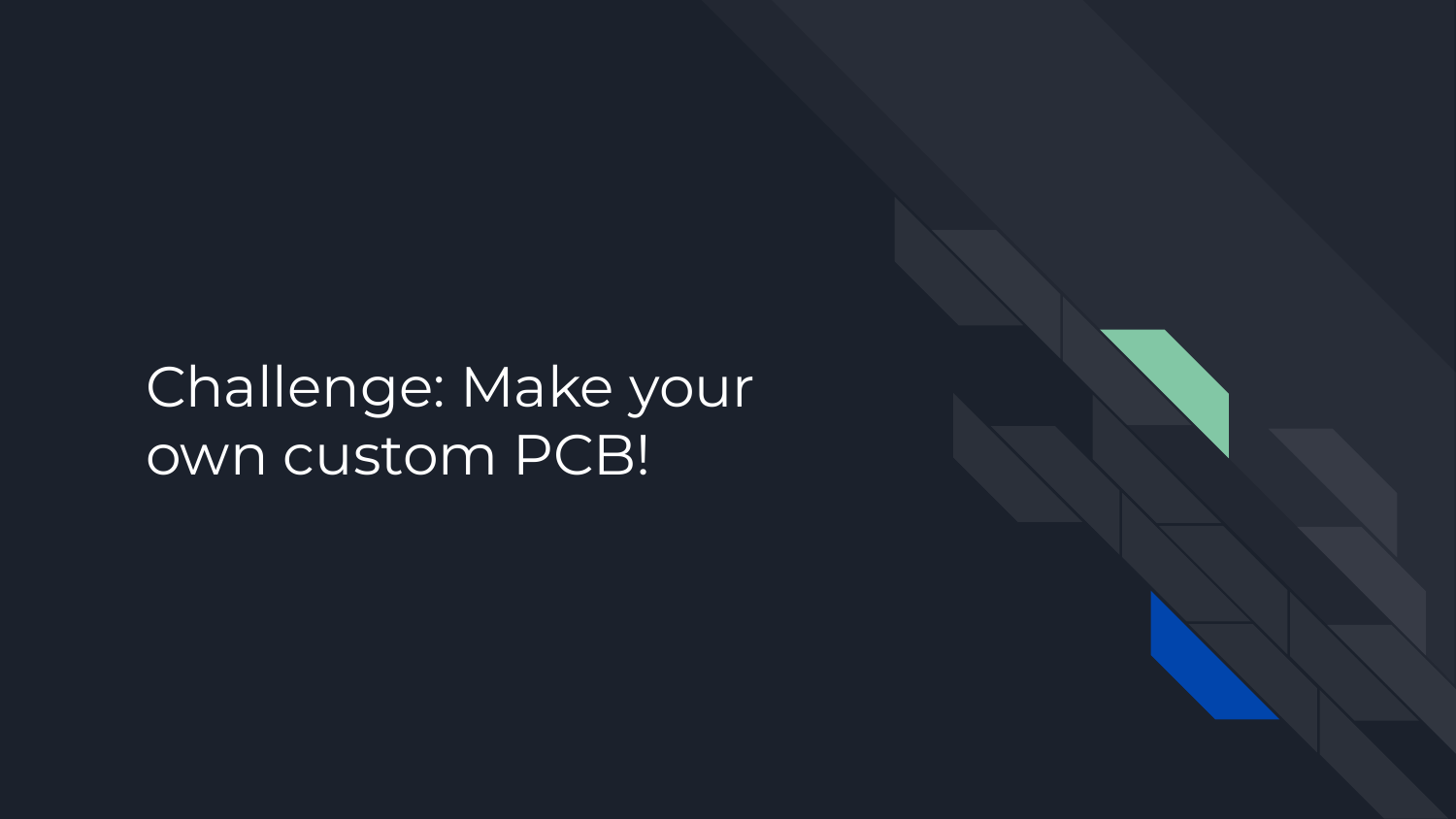

# Challenge: Make your own custom PCB!